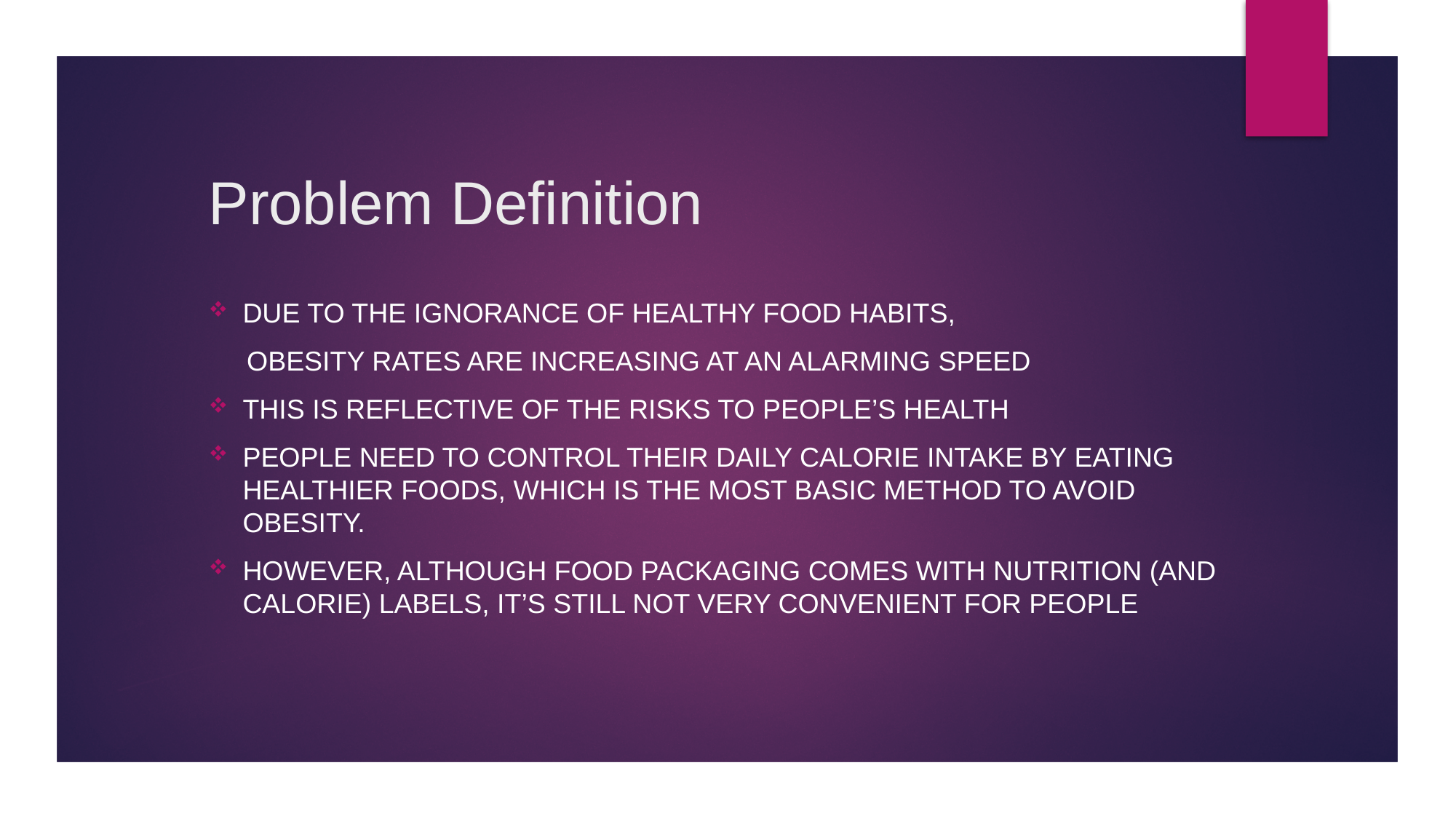

# Problem Definition
Due to the ignorance of healthy food habits,
     obesity rates are increasing at an alarming speed
this is reflective of the risks to people’s health
People need to control their daily calorie intake by eating healthier foods, which is the most basic method to avoid obesity.
However, although food packaging comes with nutrition (and calorie) labels, it’s still not very convenient for people